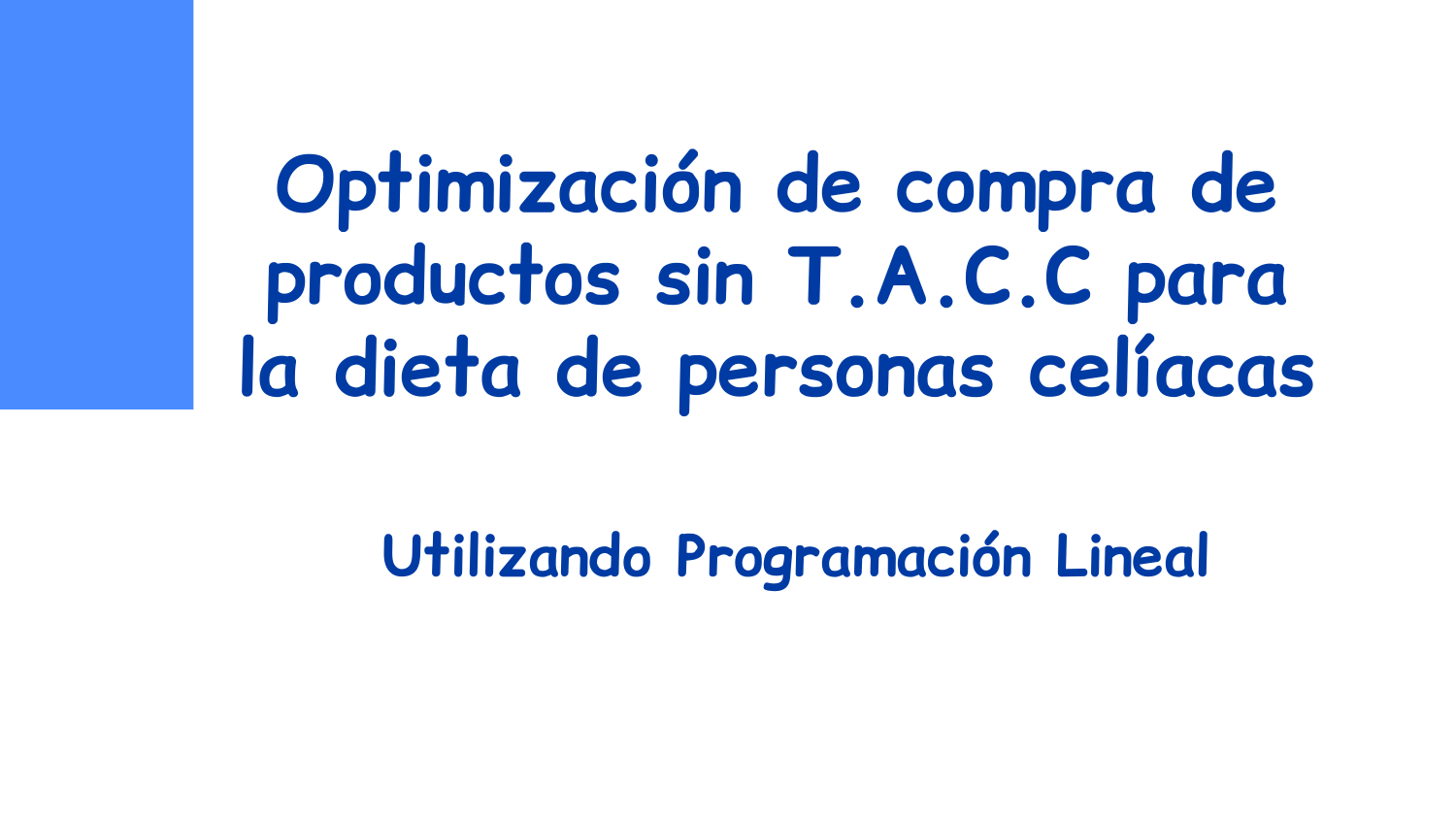

# Optimización de compra de productos sin T.A.C.C para la dieta de personas celíacas

Utilizando Programación Lineal